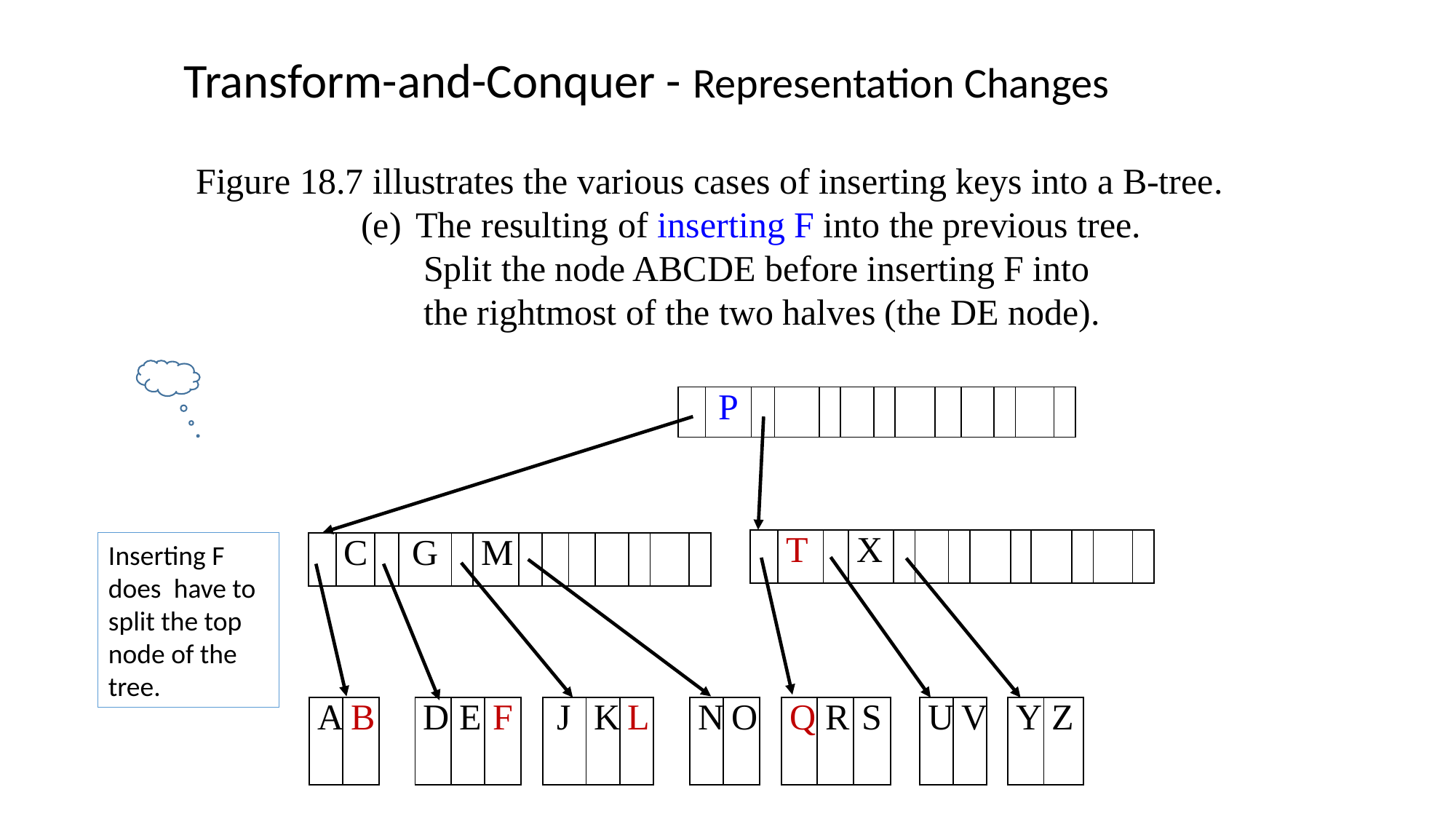

Transform-and-Conquer - Representation Changes
Figure 18.7 illustrates the various cases of inserting keys into a B-tree.
The resulting of inserting F into the previous tree.
                         Split the node ABCDE before inserting F into
                         the rightmost of the two halves (the DE node).

|  | P |  |  |  |  |  |  |  |  |  |  |  |
| --- | --- | --- | --- | --- | --- | --- | --- | --- | --- | --- | --- | --- |

|  | T |  | X |  |  |  |  |  |  |  |  |  |
| --- | --- | --- | --- | --- | --- | --- | --- | --- | --- | --- | --- | --- |
Inserting F does  have to split the top node of the tree.
|  | C |  | G |  | M |  |  |  |  |  |  |  |
| --- | --- | --- | --- | --- | --- | --- | --- | --- | --- | --- | --- | --- |

| A | B |  | D | E | F |  | J | K | L |  | N | O |  | Q | R | S | T | U | V |  | Y | Z |
| --- | --- | --- | --- | --- | --- | --- | --- | --- | --- | --- | --- | --- | --- | --- | --- | --- | --- | --- | --- | --- | --- | --- |